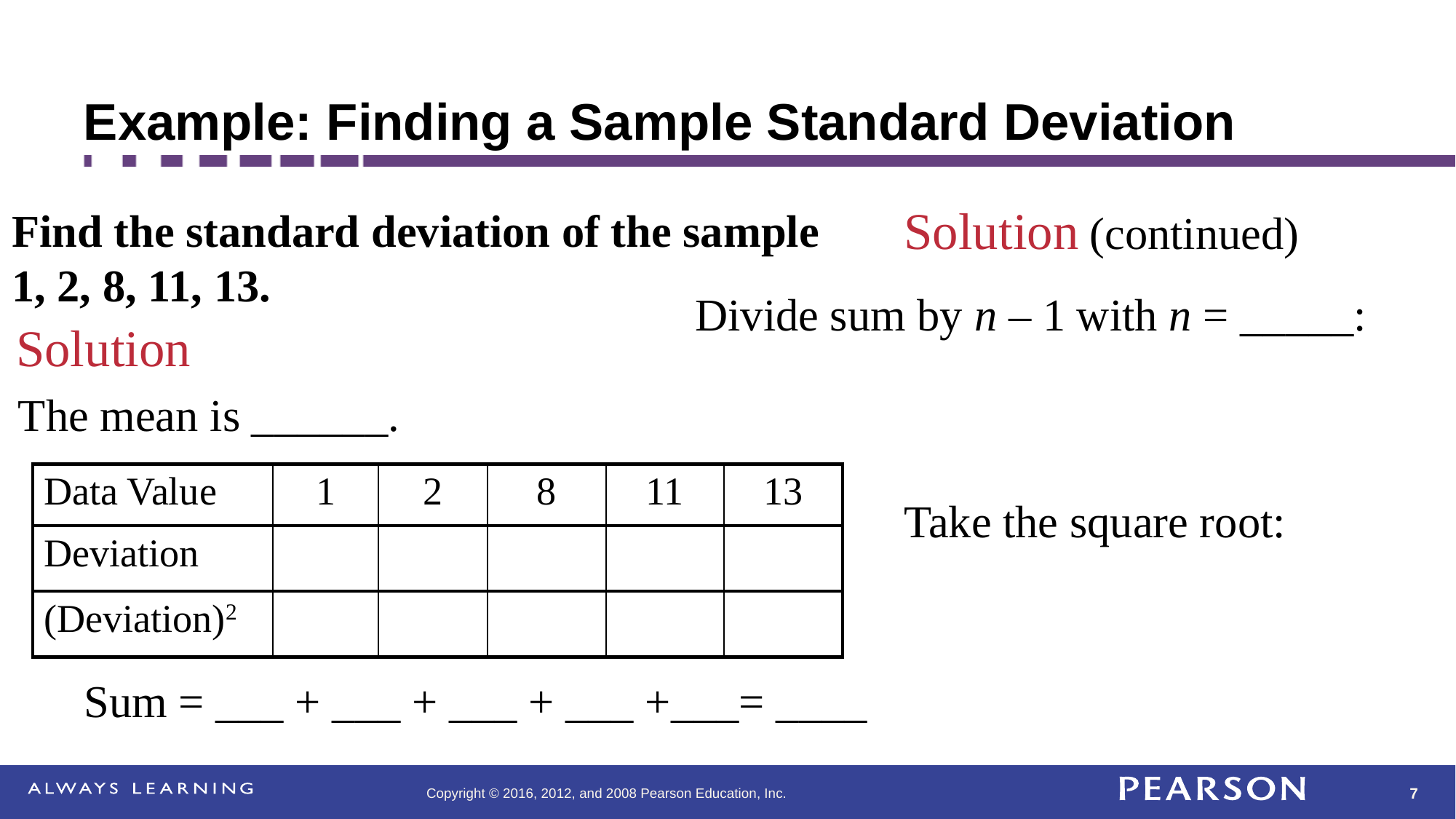

# Example: Finding a Sample Standard Deviation
Solution (continued)
Find the standard deviation of the sample
1, 2, 8, 11, 13.
Divide sum by n – 1 with n = _____:
Solution
The mean is ______.
| Data Value | 1 | 2 | 8 | 11 | 13 |
| --- | --- | --- | --- | --- | --- |
| Deviation |  |  |  |  |  |
| (Deviation)2 |  |  |  |  |  |
Take the square root:
Sum = ___ + ___ + ___ + ___ +___= ____